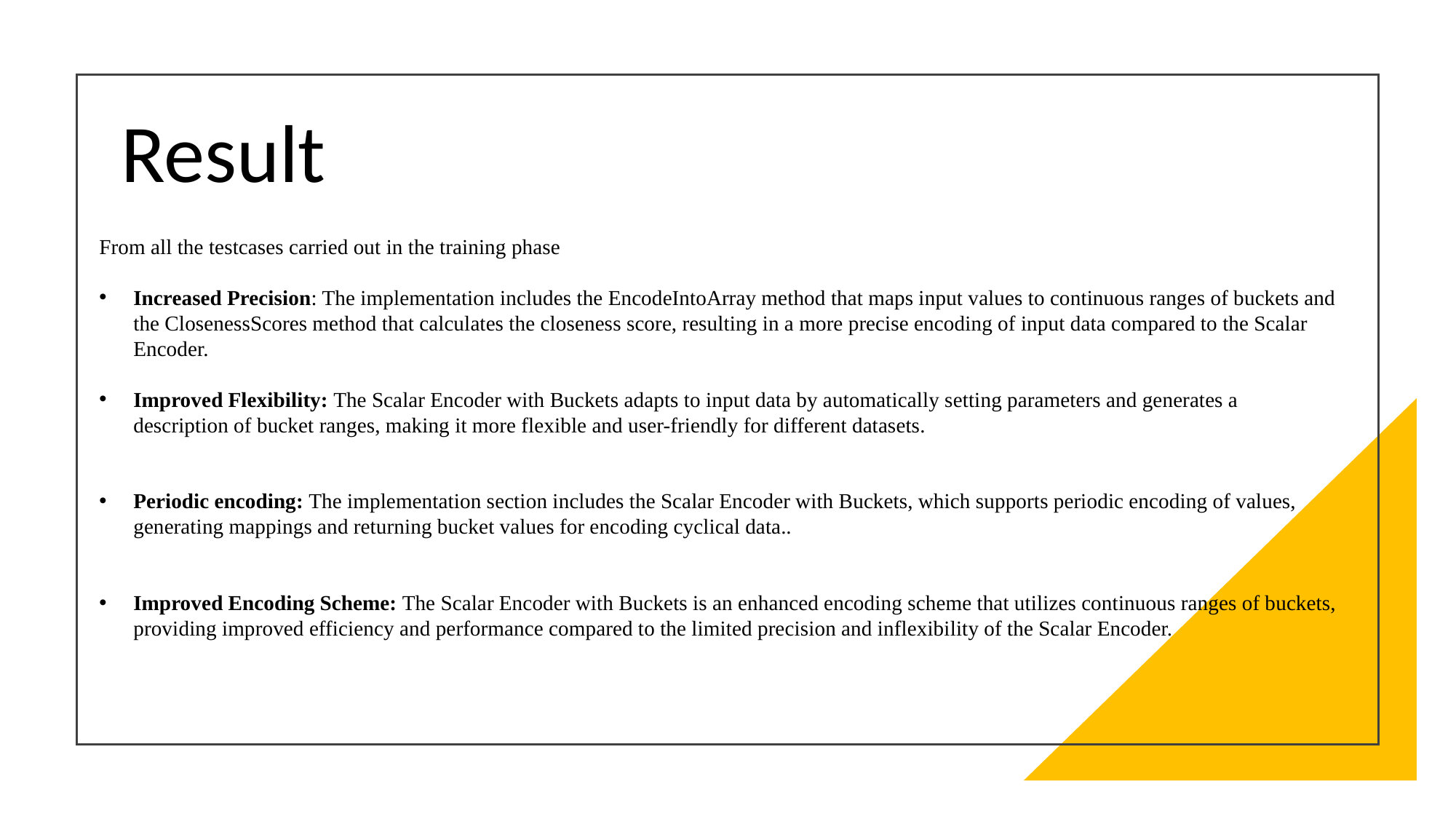

# Result
From all the testcases carried out in the training phase

Increased Precision: The implementation includes the EncodeIntoArray method that maps input values to continuous ranges of buckets and the ClosenessScores method that calculates the closeness score, resulting in a more precise encoding of input data compared to the Scalar Encoder.

Improved Flexibility: The Scalar Encoder with Buckets adapts to input data by automatically setting parameters and generates a description of bucket ranges, making it more flexible and user-friendly for different datasets.

Periodic encoding: The implementation section includes the Scalar Encoder with Buckets, which supports periodic encoding of values, generating mappings and returning bucket values for encoding cyclical data..

Improved Encoding Scheme: The Scalar Encoder with Buckets is an enhanced encoding scheme that utilizes continuous ranges of buckets, providing improved efficiency and performance compared to the limited precision and inflexibility of the Scalar Encoder.